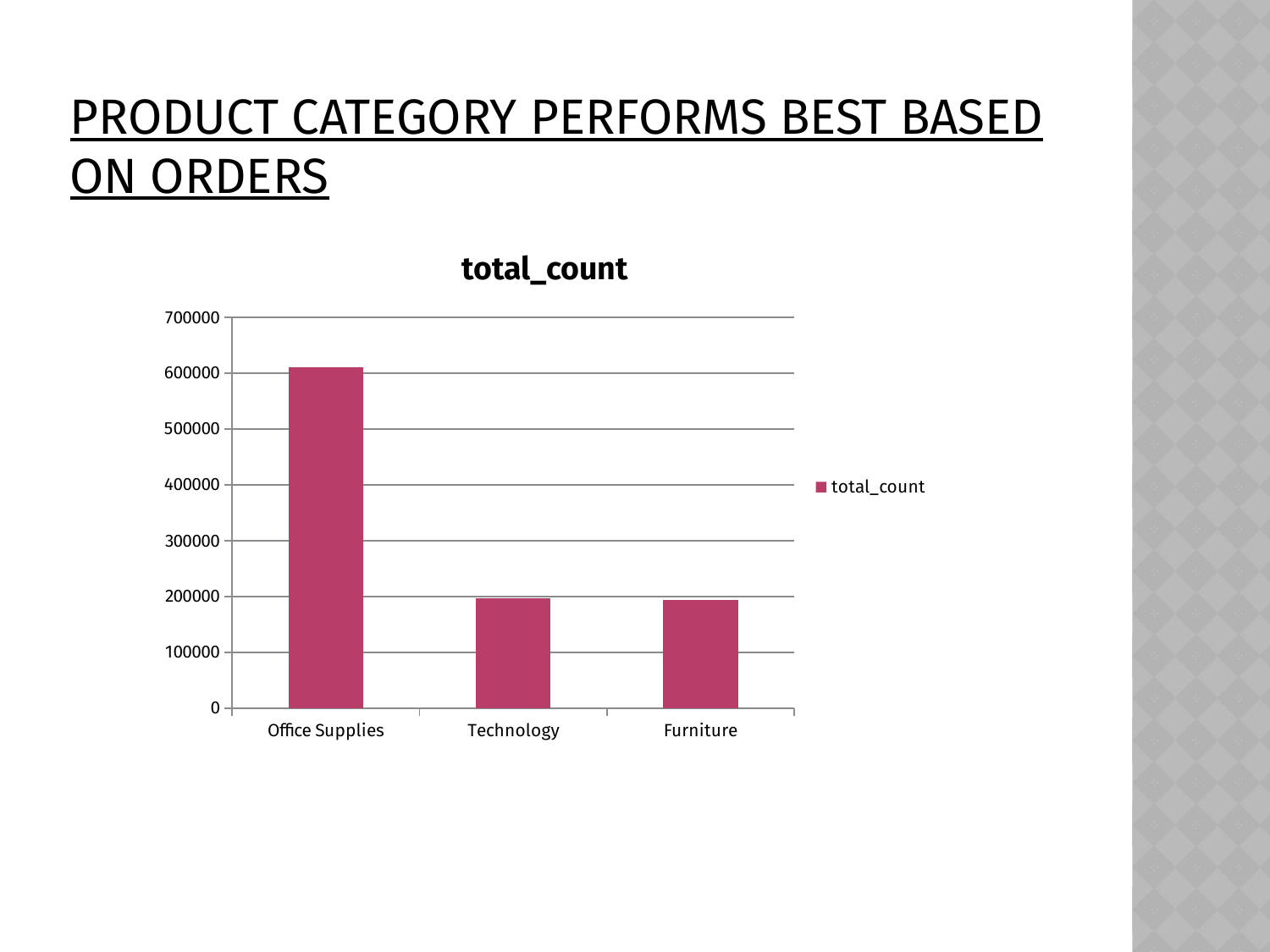

# Product category performs best based on orders

### Chart:

| Category | total_count |
|---|---|
| Office Supplies | 610097.0 |
| Technology | 196951.0 |
| Furniture | 192943.0 |